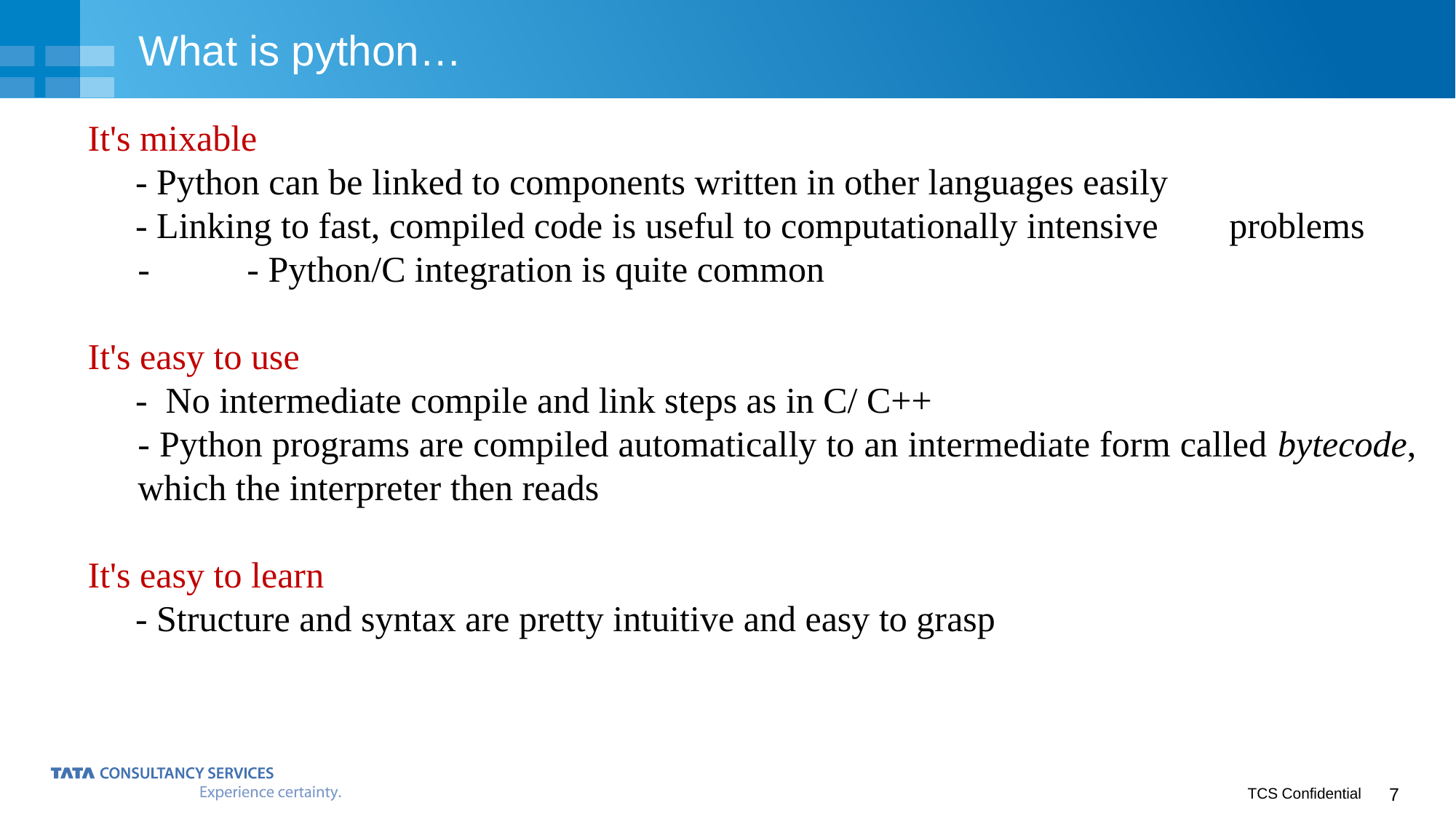

# What is python…
It's mixable
- Python can be linked to components written in other languages easily
- Linking to fast, compiled code is useful to computationally intensive 	problems
	- 	- Python/C integration is quite common

It's easy to use
-  No intermediate compile and link steps as in C/ C++
	- Python programs are compiled automatically to an intermediate form called bytecode, which the interpreter then reads

It's easy to learn
- Structure and syntax are pretty intuitive and easy to grasp